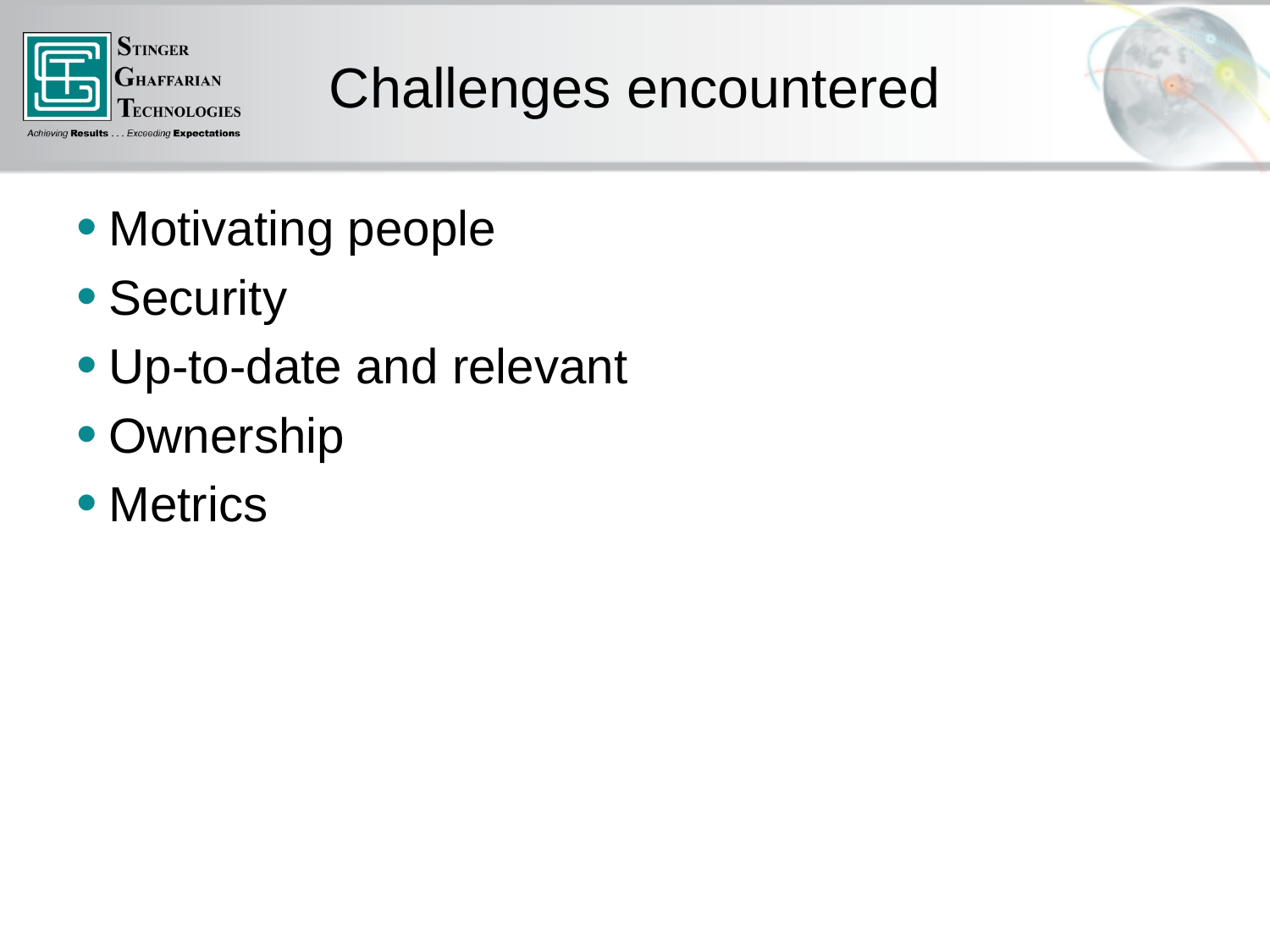

# Challenges encountered
Motivating people
Security
Up-to-date and relevant
Ownership
Metrics